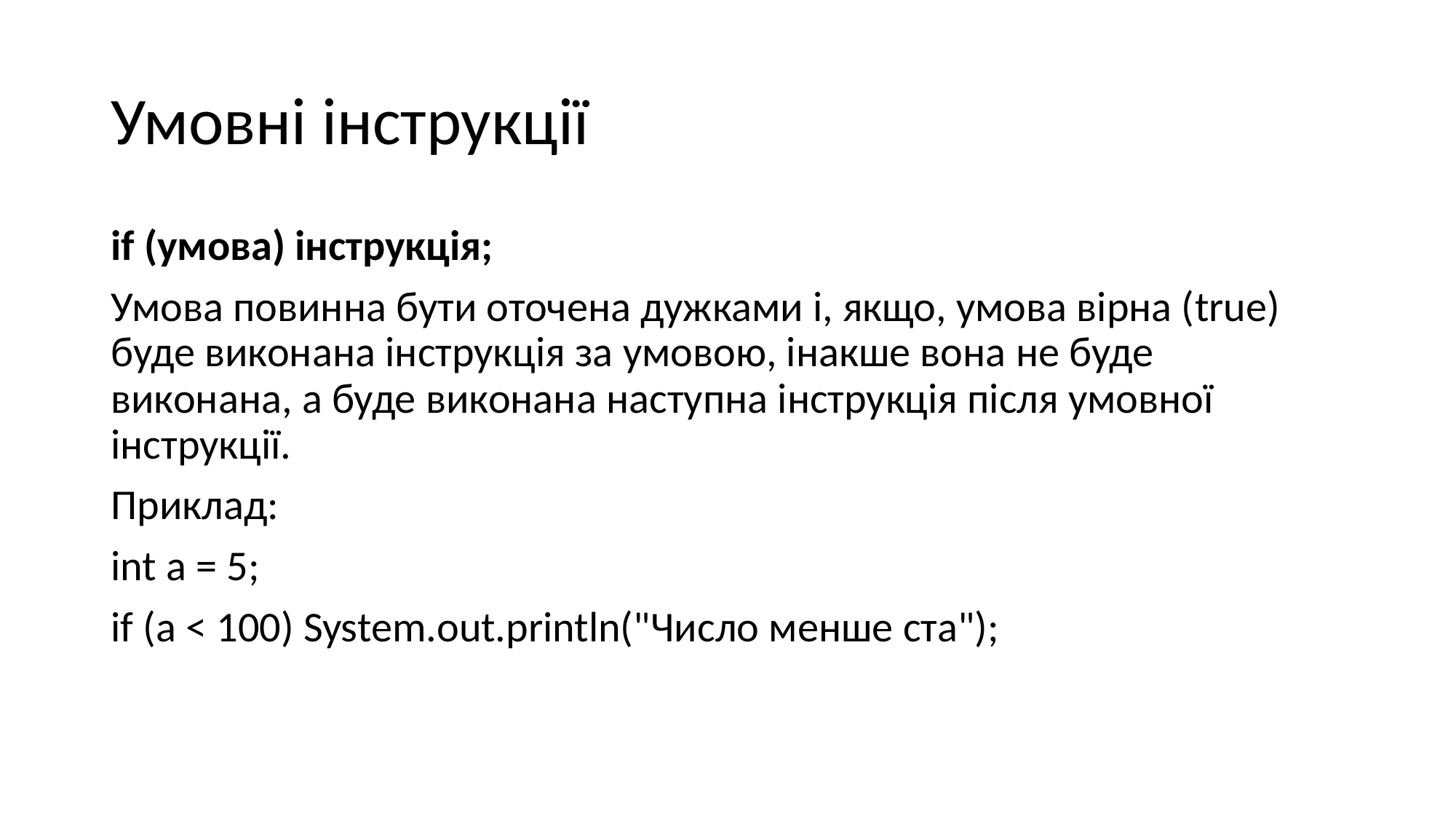

# Умовні інструкції
if (умова) інструкція;
Умова повинна бути оточена дужками і, якщо, умова вірна (true) буде виконана інструкція за умовою, інакше вона не буде виконана, а буде виконана наступна інструкція після умовної інструкції.
Приклад:
int a = 5;
if (a < 100) System.out.println("Число менше ста");